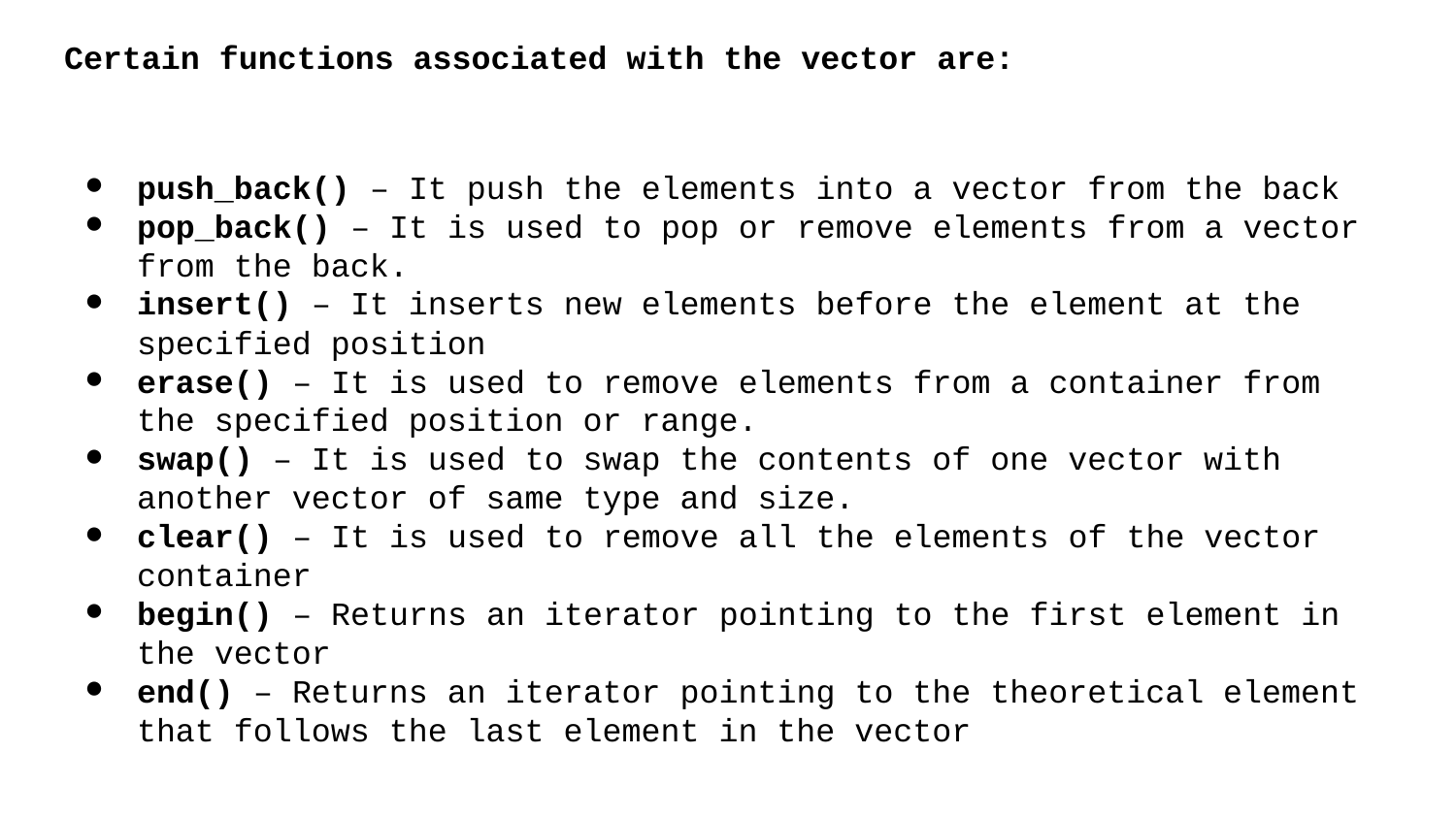

# Certain functions associated with the vector are:
push_back() – It push the elements into a vector from the back
pop_back() – It is used to pop or remove elements from a vector from the back.
insert() – It inserts new elements before the element at the specified position
erase() – It is used to remove elements from a container from the specified position or range.
swap() – It is used to swap the contents of one vector with another vector of same type and size.
clear() – It is used to remove all the elements of the vector container
begin() – Returns an iterator pointing to the first element in the vector
end() – Returns an iterator pointing to the theoretical element that follows the last element in the vector